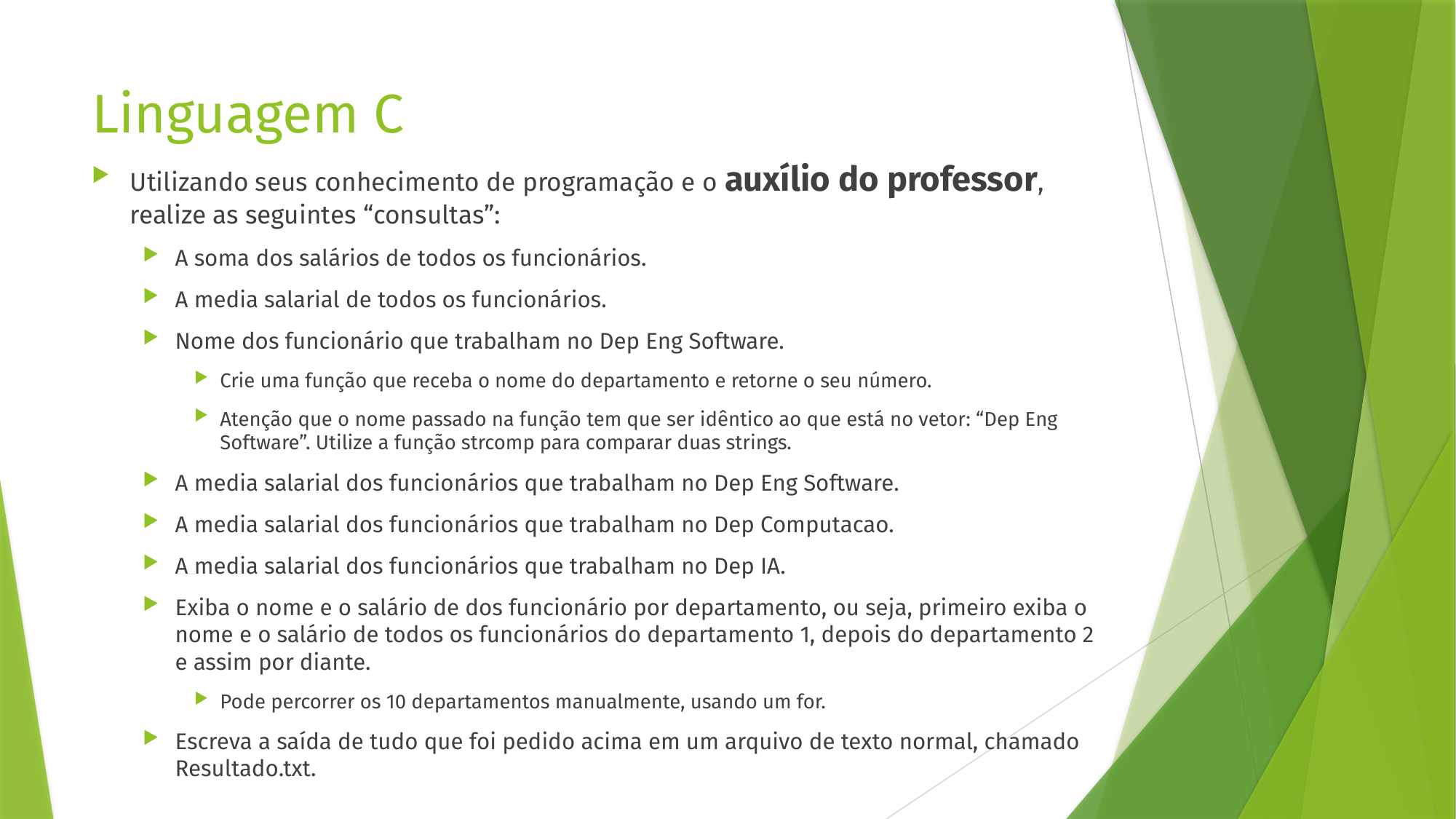

# Linguagem C
Utilizando seus conhecimento de programação e o auxílio do professor, realize as seguintes “consultas”:
A soma dos salários de todos os funcionários.
A media salarial de todos os funcionários.
Nome dos funcionário que trabalham no Dep Eng Software.
Crie uma função que receba o nome do departamento e retorne o seu número.
Atenção que o nome passado na função tem que ser idêntico ao que está no vetor: “Dep Eng Software”. Utilize a função strcomp para comparar duas strings.
A media salarial dos funcionários que trabalham no Dep Eng Software.
A media salarial dos funcionários que trabalham no Dep Computacao.
A media salarial dos funcionários que trabalham no Dep IA.
Exiba o nome e o salário de dos funcionário por departamento, ou seja, primeiro exiba o nome e o salário de todos os funcionários do departamento 1, depois do departamento 2 e assim por diante.
Pode percorrer os 10 departamentos manualmente, usando um for.
Escreva a saída de tudo que foi pedido acima em um arquivo de texto normal, chamado Resultado.txt.